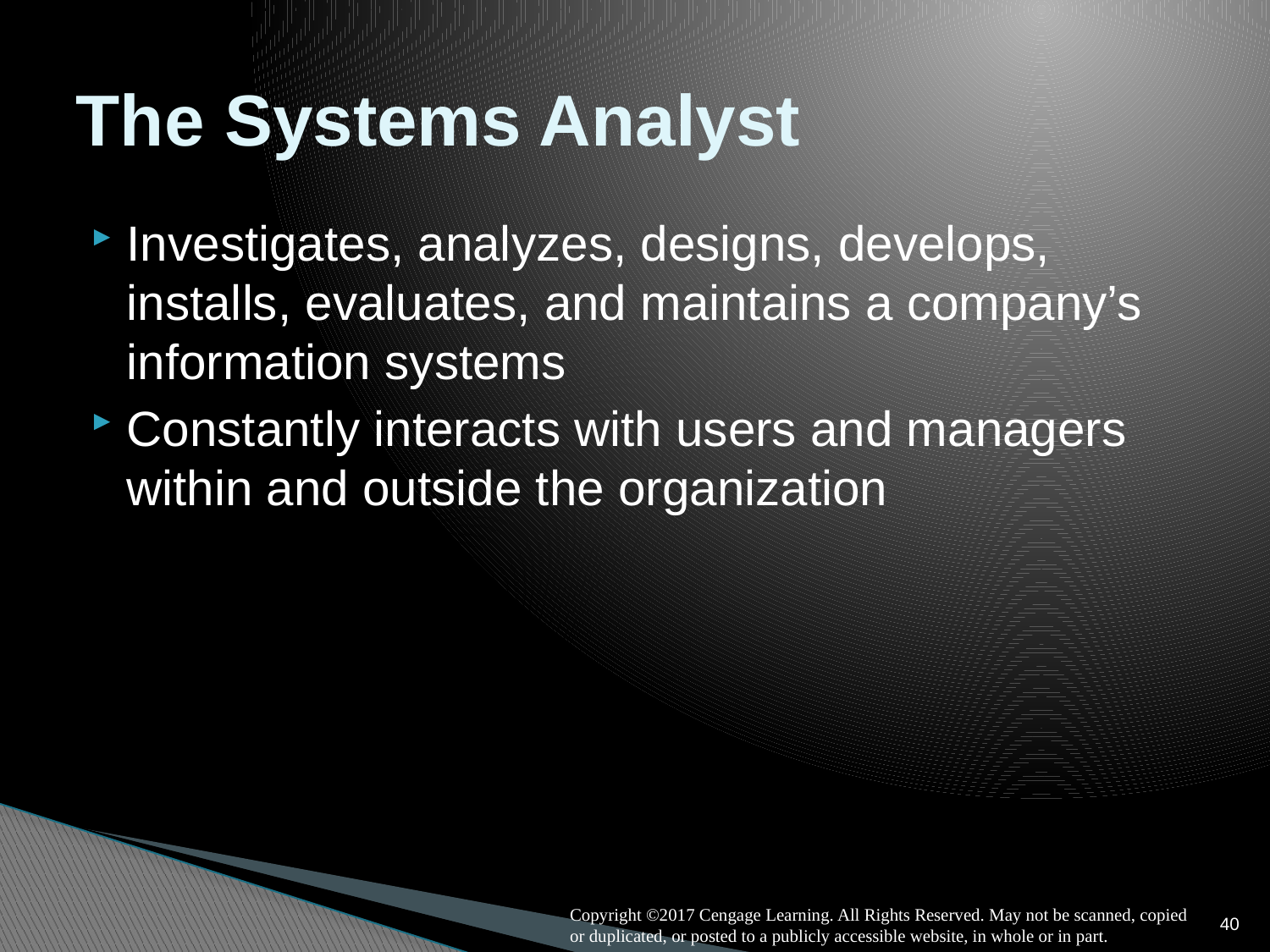

# The Systems Analyst
Investigates, analyzes, designs, develops, installs, evaluates, and maintains a company’s information systems
Constantly interacts with users and managers within and outside the organization
40
Copyright ©2017 Cengage Learning. All Rights Reserved. May not be scanned, copied or duplicated, or posted to a publicly accessible website, in whole or in part.